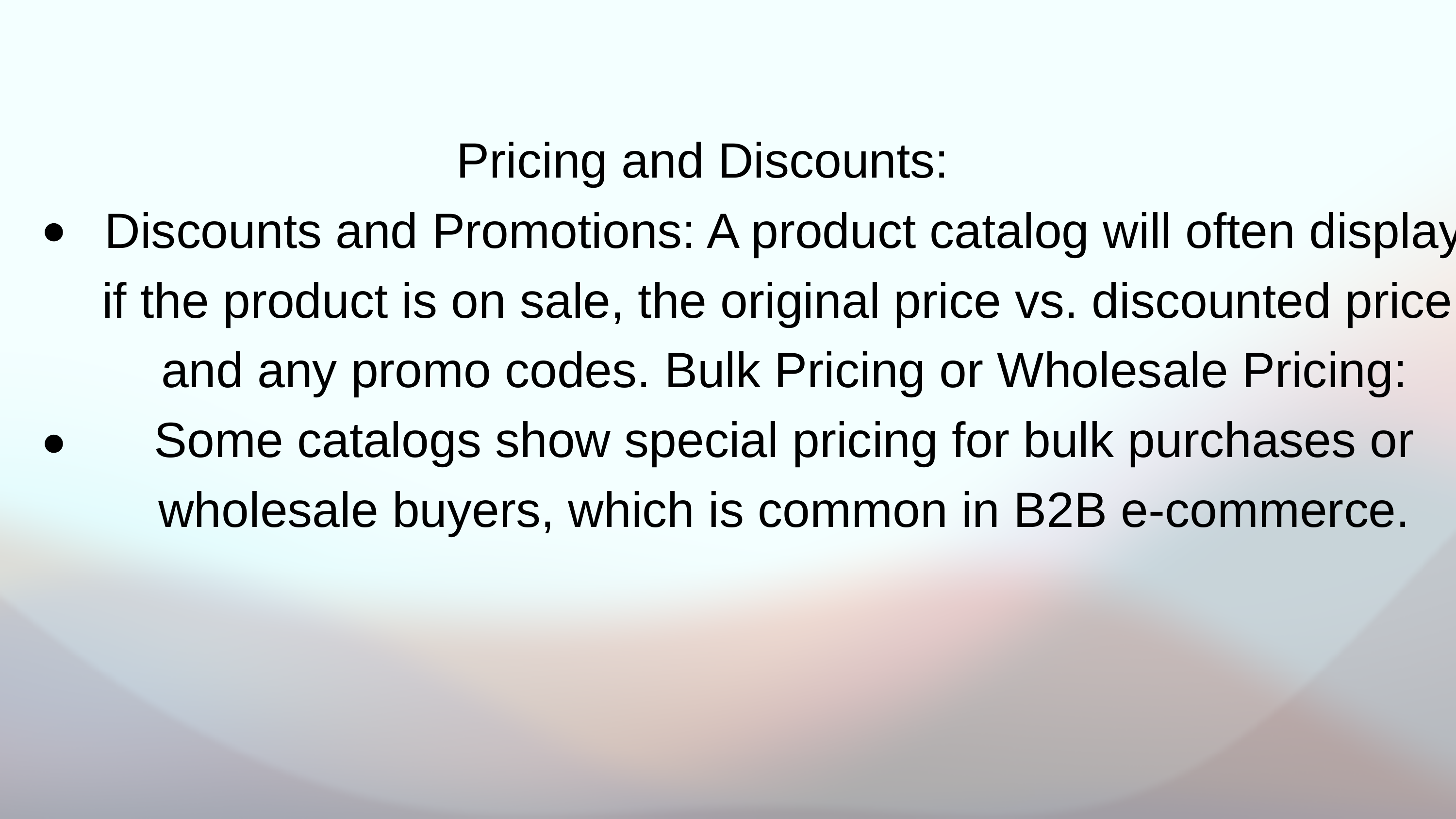

Pricing and Discounts:
Discounts and Promotions: A product catalog will often display if the product is on sale, the original price vs. discounted price, and any promo codes. Bulk Pricing or Wholesale Pricing: Some catalogs show special pricing for bulk purchases or wholesale buyers, which is common in B2B e-commerce.